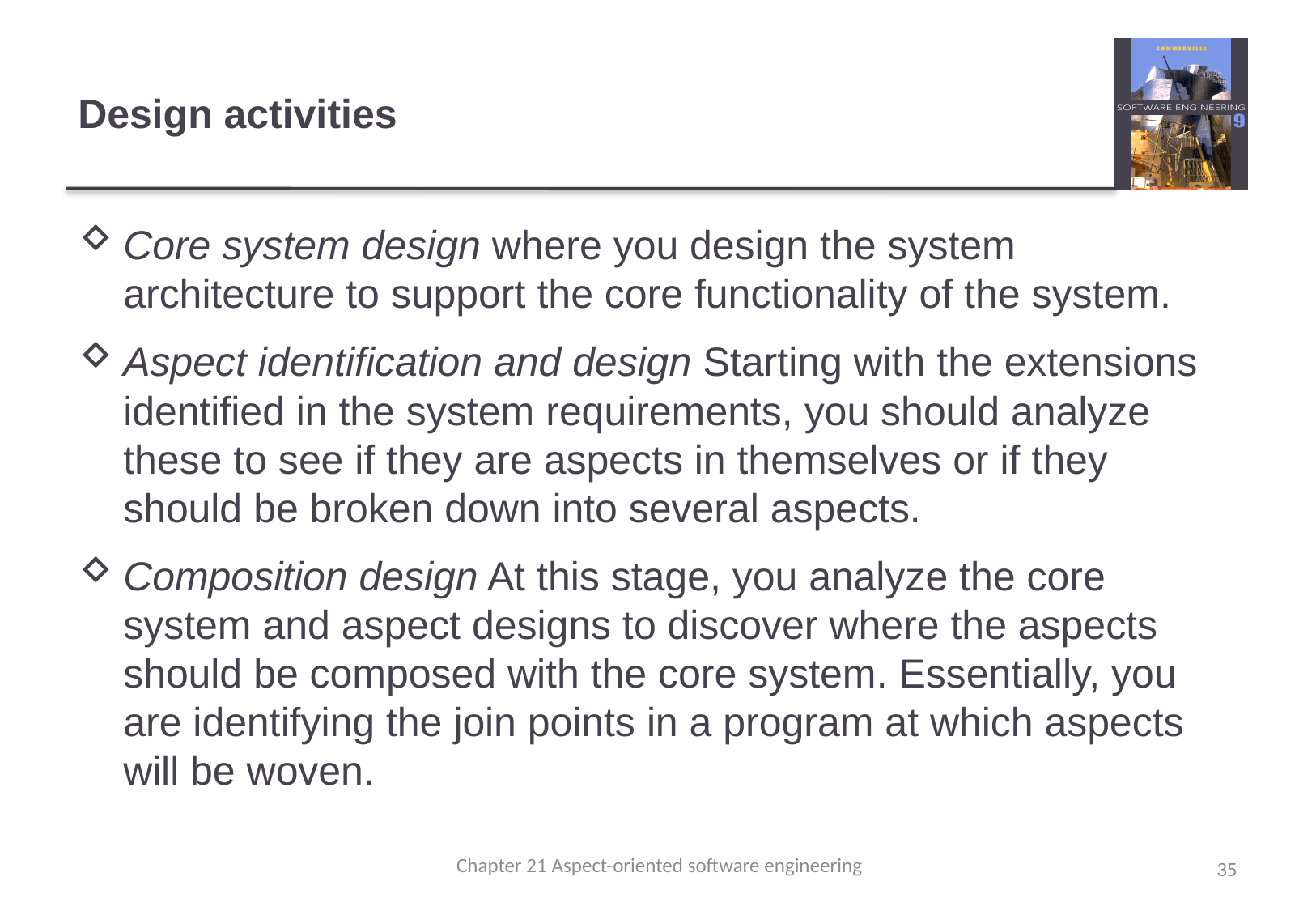

# Design activities
Core system design where you design the system architecture to support the core functionality of the system.
Aspect identification and design Starting with the extensions identified in the system requirements, you should analyze these to see if they are aspects in themselves or if they should be broken down into several aspects.
Composition design At this stage, you analyze the core system and aspect designs to discover where the aspects should be composed with the core system. Essentially, you are identifying the join points in a program at which aspects will be woven.
Chapter 21 Aspect-oriented software engineering
35